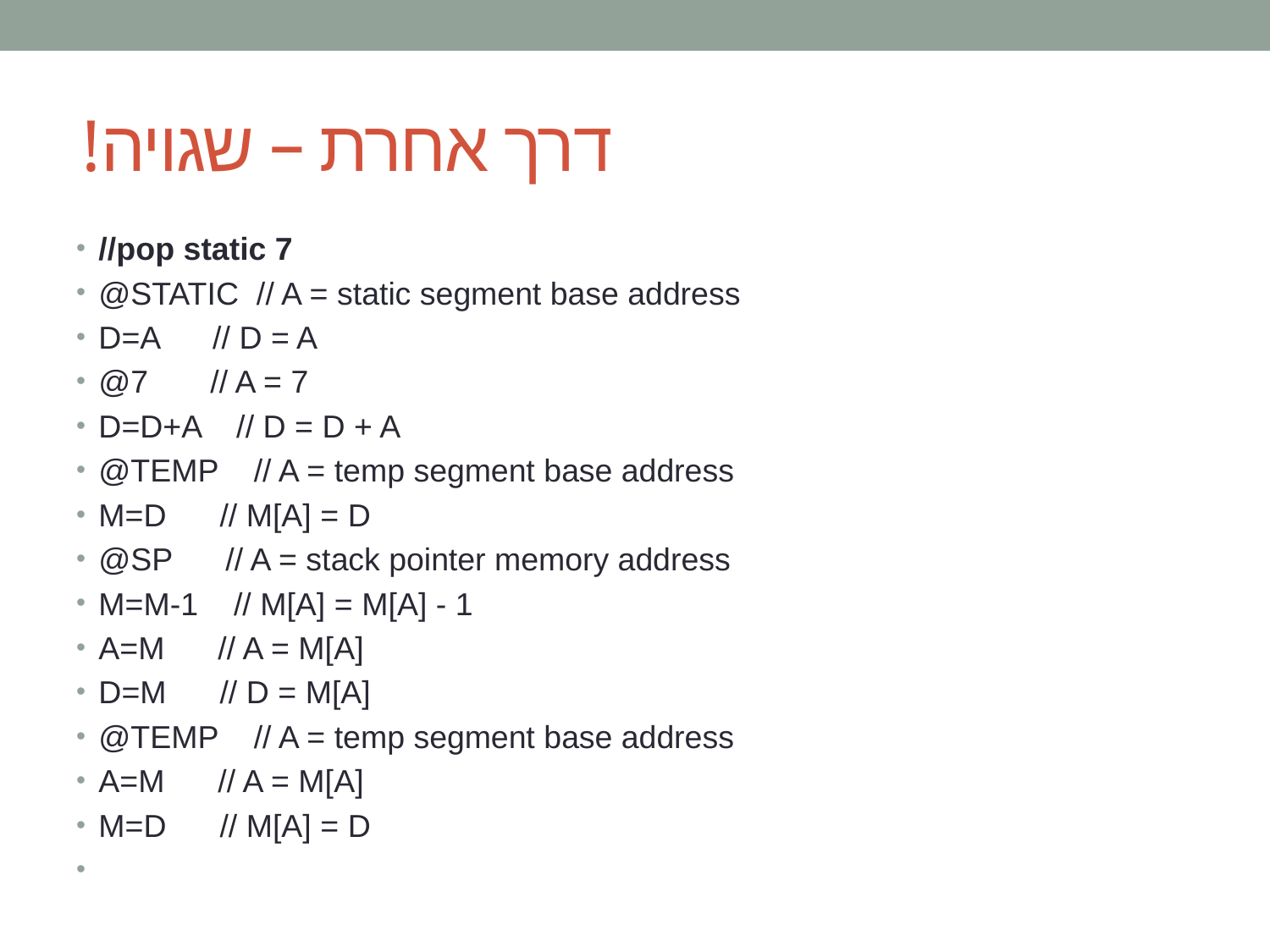

# דרך אחרת – שגויה!
//pop static 7
@STATIC  // A = static segment base address
D=A      // D = A
@7       // A = 7
D=D+A    // D = D + A
@TEMP    // A = temp segment base address
M=D      // M[A] = D
@SP      // A = stack pointer memory address
M=M-1    // M[A] = M[A] - 1
A=M      // A = M[A]
D=M      // D = M[A]
@TEMP    // A = temp segment base address
A=M      // A = M[A]
M=D      // M[A] = D